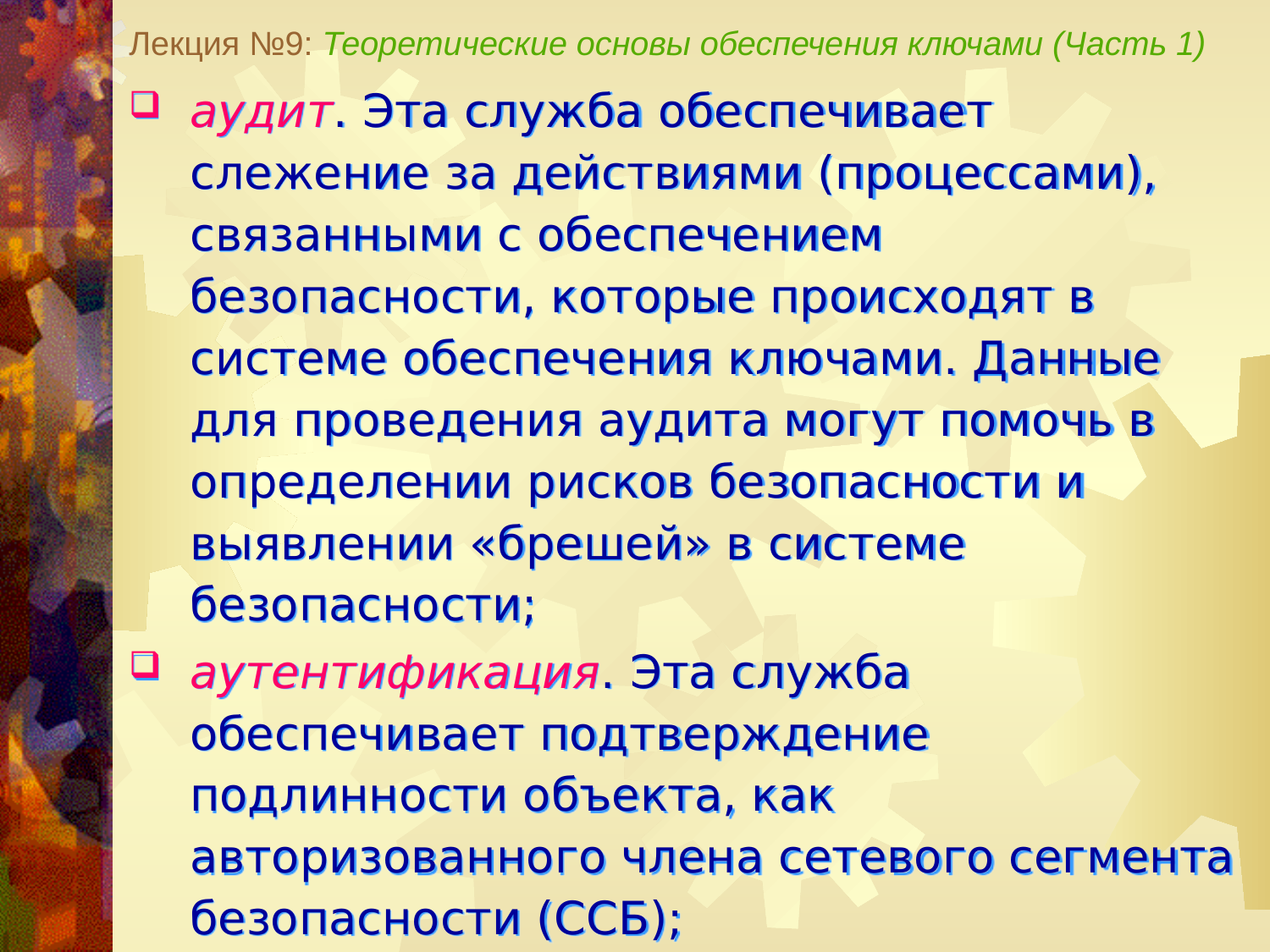

Лекция №9: Теоретические основы обеспечения ключами (Часть 1)
аудит. Эта служба обеспечивает слежение за действиями (процессами), связанными с обеспечением безопасности, которые происходят в системе обеспечения ключами. Данные для проведения аудита могут помочь в определении рисков безопасности и выявлении «брешей» в системе безопасности;
аутентификация. Эта служба обеспечивает подтверждение подлинности объекта, как авторизованного члена сетевого сегмента безопасности (ССБ);